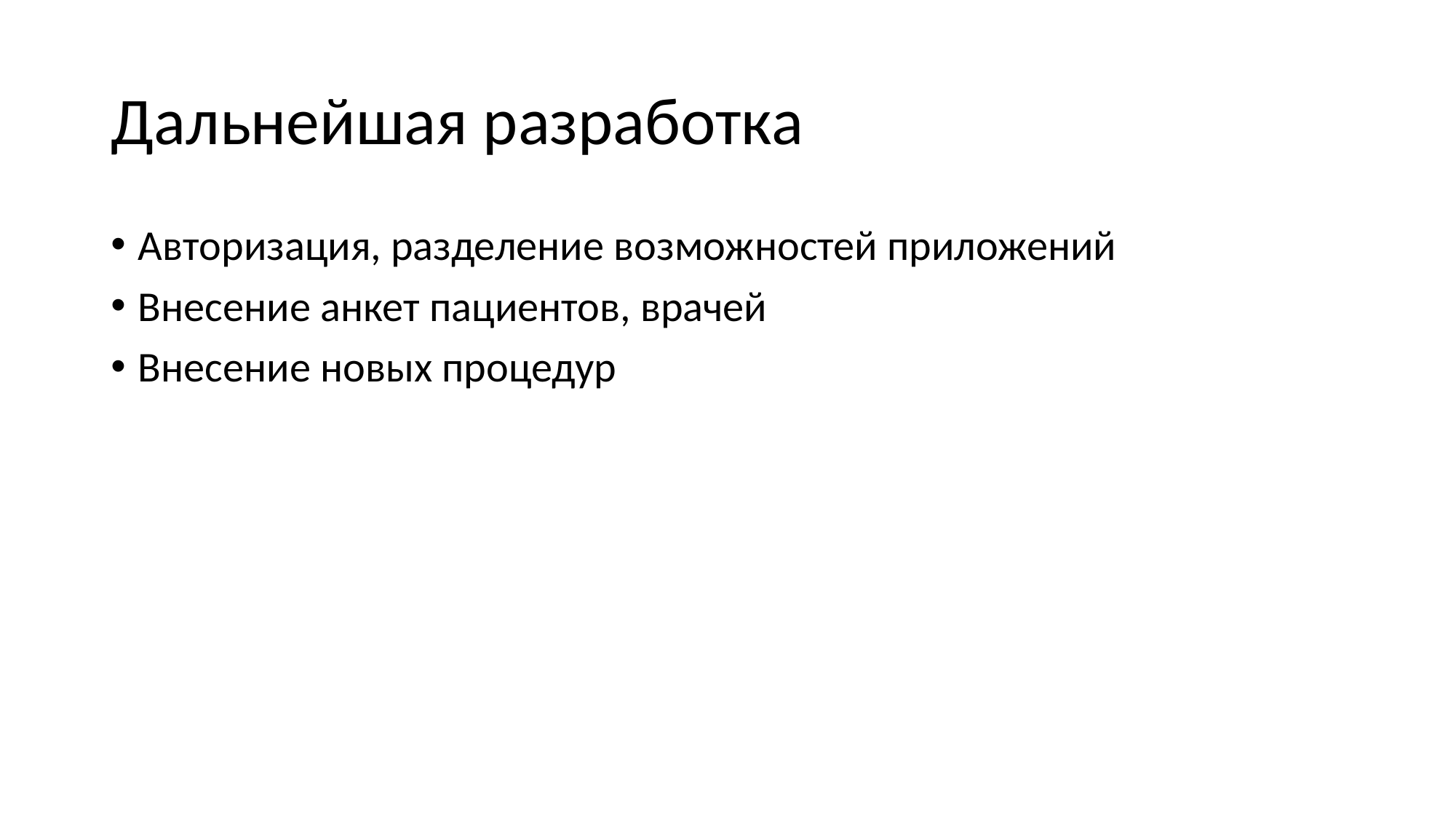

# Дальнейшая разработка
Авторизация, разделение возможностей приложений
Внесение анкет пациентов, врачей
Внесение новых процедур